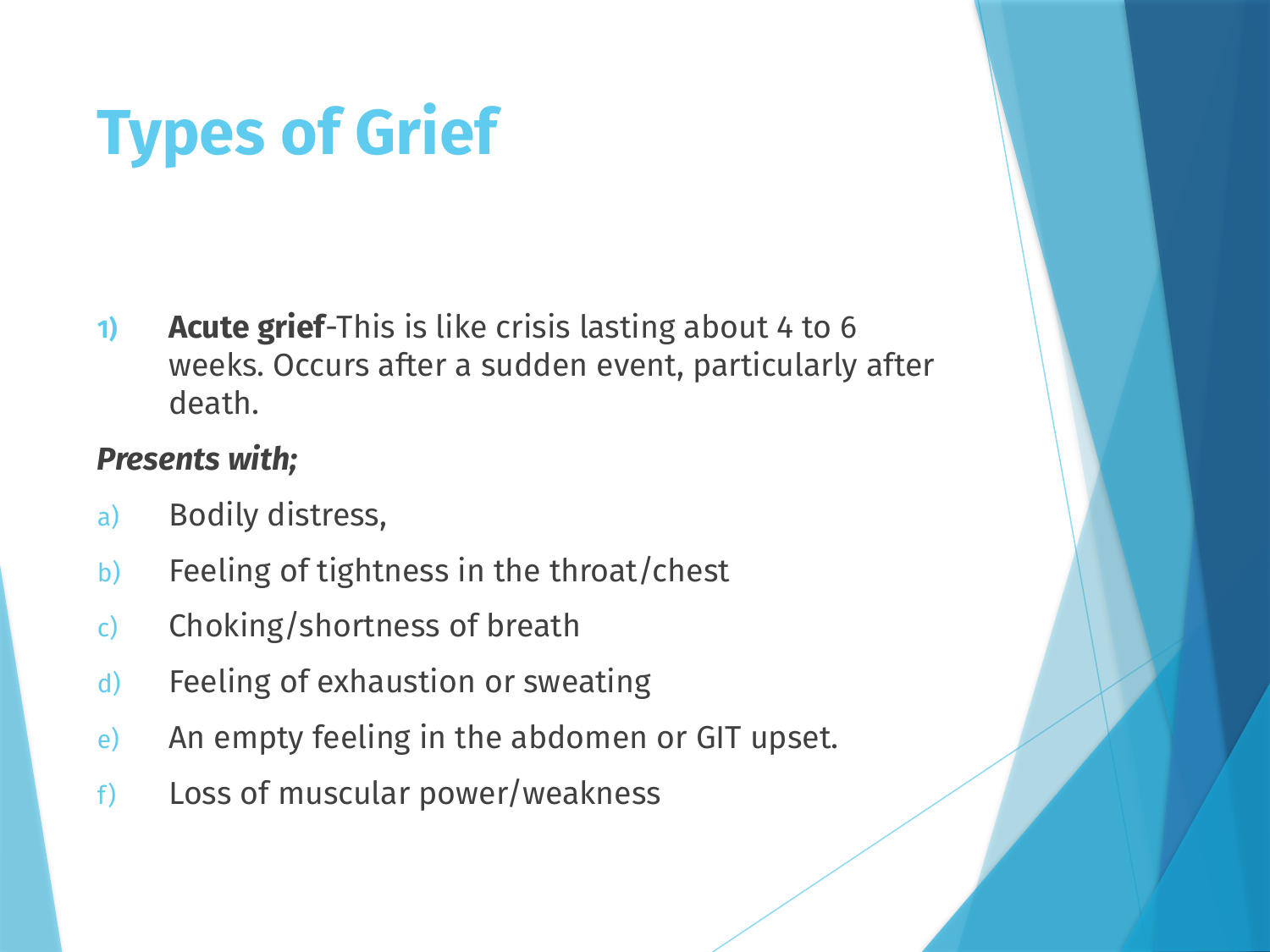

# Types of Grief
Acute grief-This is like crisis lasting about 4 to 6 weeks. Occurs after a sudden event, particularly after death.
Presents with;
Bodily distress,
Feeling of tightness in the throat/chest
Choking/shortness of breath
Feeling of exhaustion or sweating
An empty feeling in the abdomen or GIT upset.
Loss of muscular power/weakness